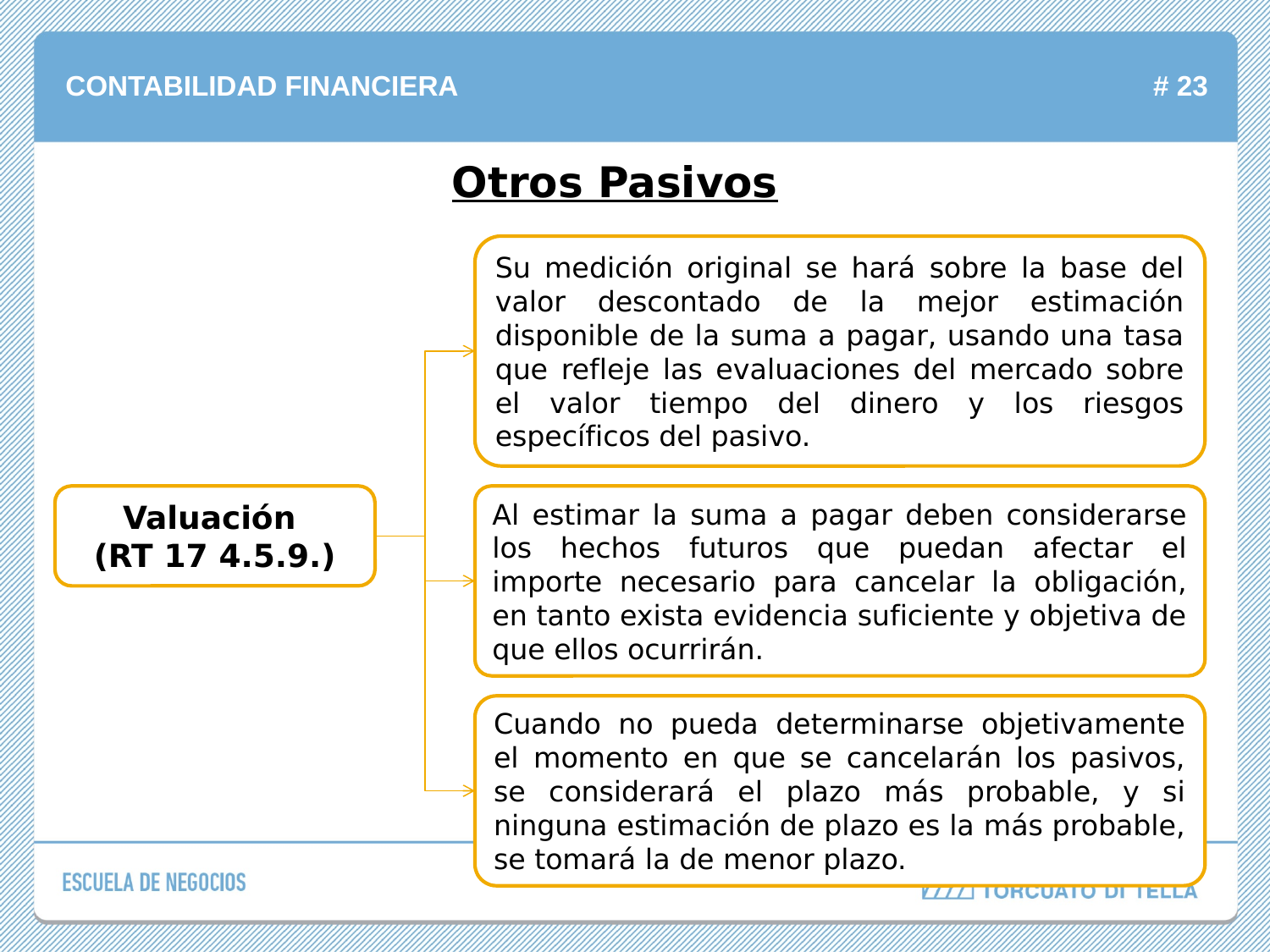

Otros Pasivos
Su medición original se hará sobre la base del valor descontado de la mejor estimación disponible de la suma a pagar, usando una tasa que refleje las evaluaciones del mercado sobre el valor tiempo del dinero y los riesgos específicos del pasivo.
Valuación
(RT 17 4.5.9.)
Al estimar la suma a pagar deben considerarse los hechos futuros que puedan afectar el importe necesario para cancelar la obligación, en tanto exista evidencia suficiente y objetiva de que ellos ocurrirán.
Cuando no pueda determinarse objetivamente el momento en que se cancelarán los pasivos, se considerará el plazo más probable, y si ninguna estimación de plazo es la más probable, se tomará la de menor plazo.